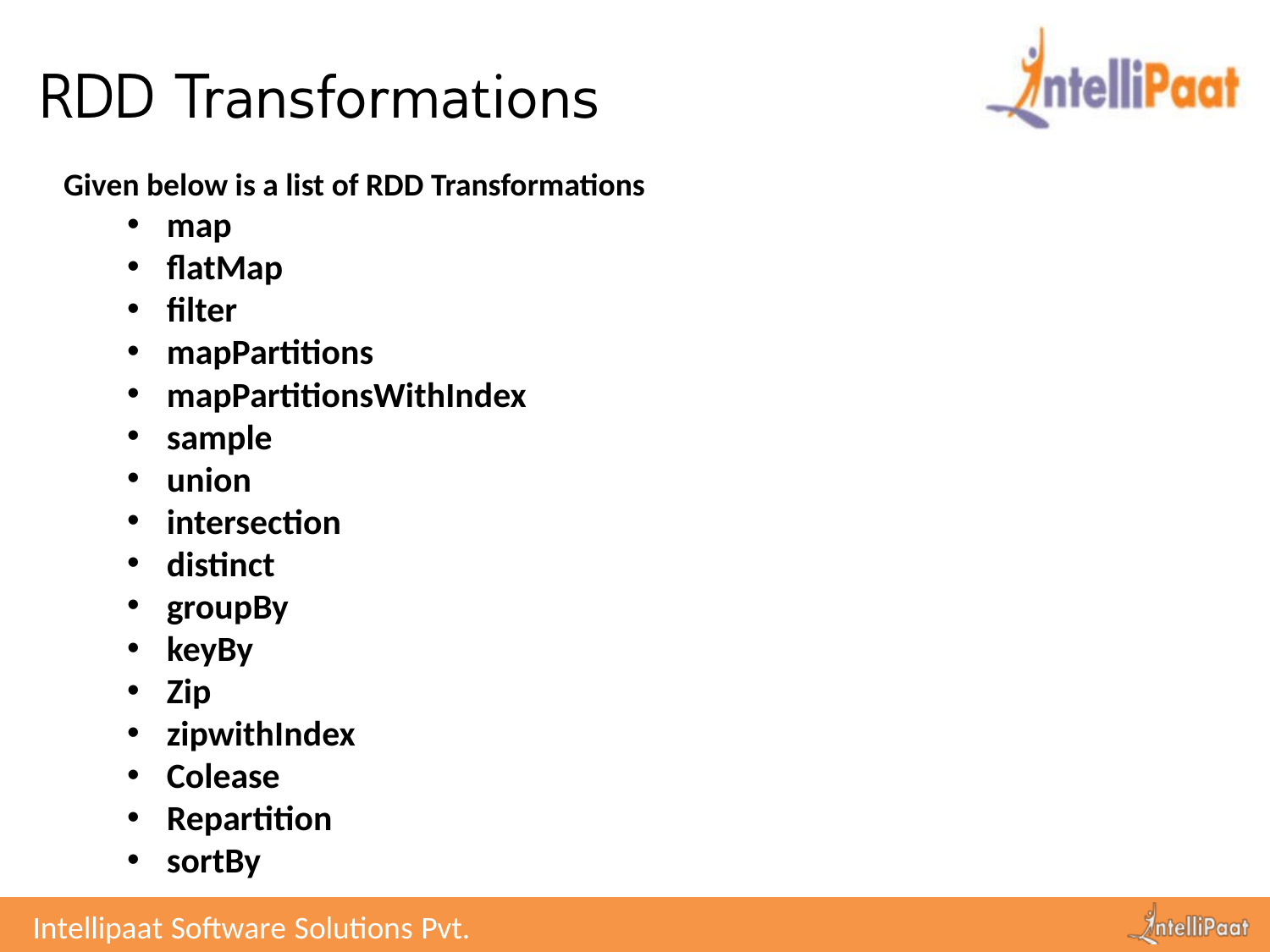

# RDD Transformations
Given below is a list of RDD Transformations
map
flatMap
filter
mapPartitions
mapPartitionsWithIndex
sample
union
intersection
distinct
groupBy
keyBy
Zip
zipwithIndex
Colease
Repartition
sortBy
Intellipaat Software Solutions Pvt. Ltd.